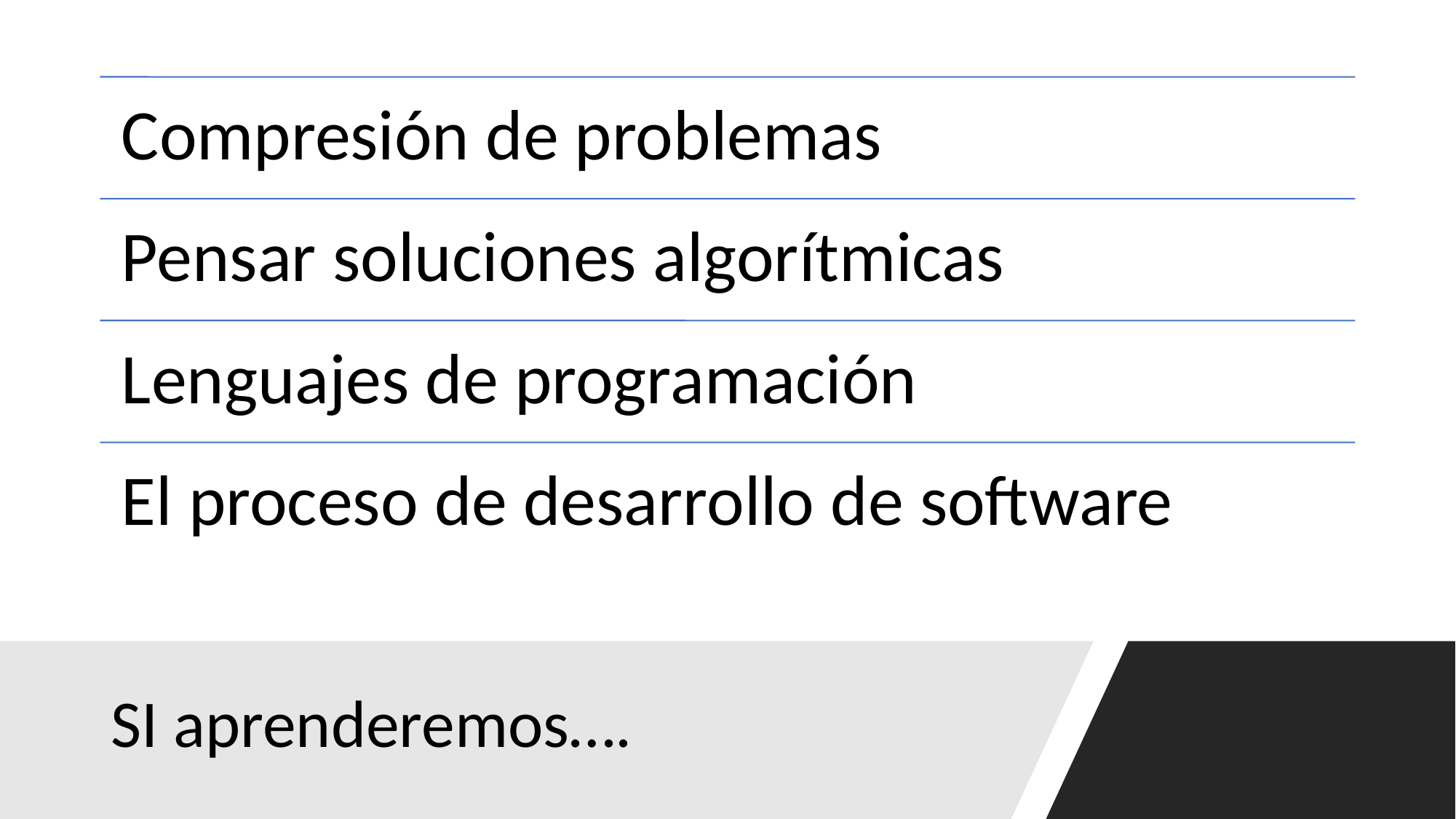

Compresión de problemas
Pensar soluciones algorítmicas
Lenguajes de programación
El proceso de desarrollo de software

# SI aprenderemos….